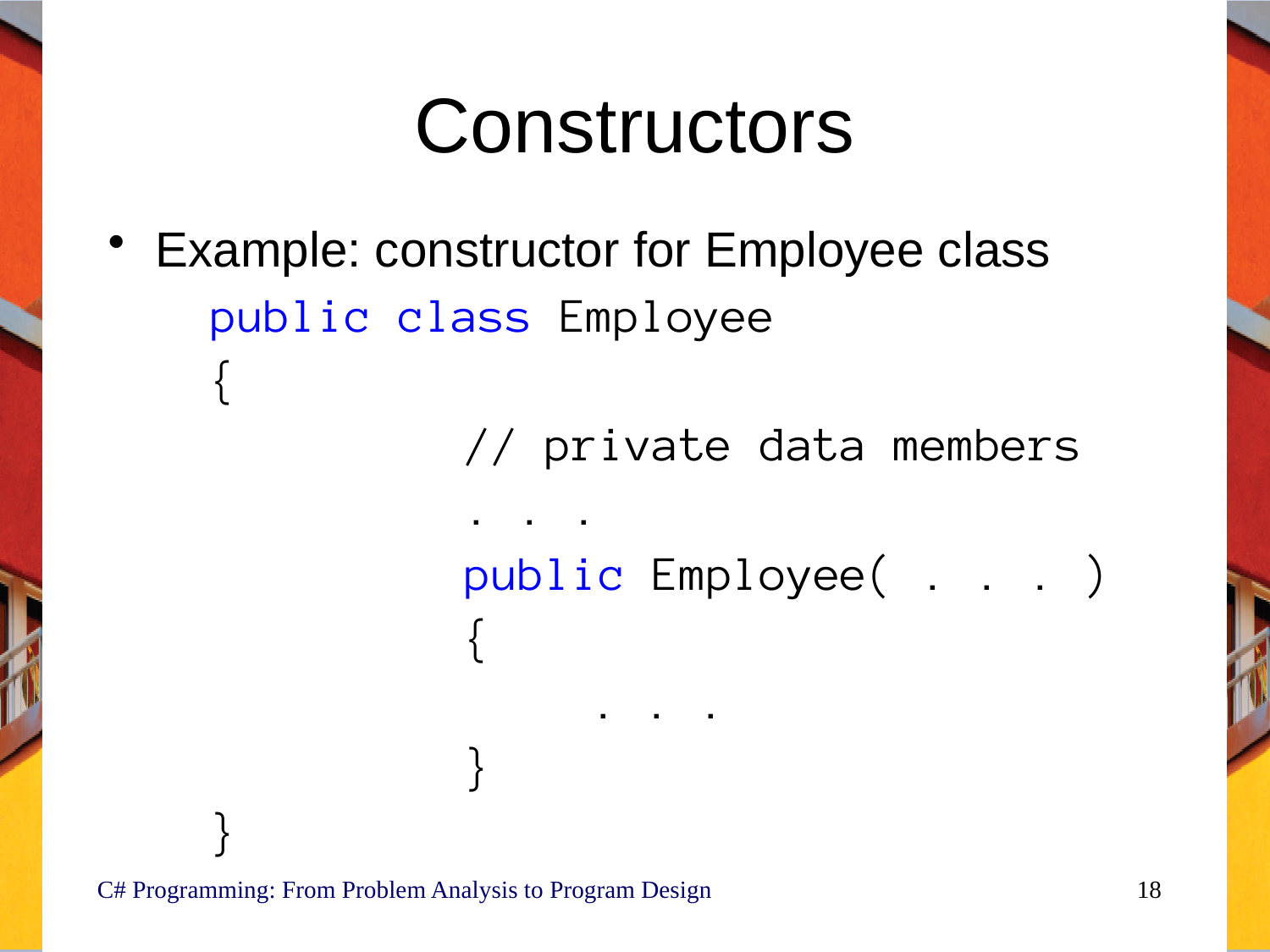

# Constructors
Example: constructor for Employee class
	public class Employee
	{
			// private data members
			. . .
			public Employee( . . . )
			{
				. . .
			}
	}
C# Programming: From Problem Analysis to Program Design

18